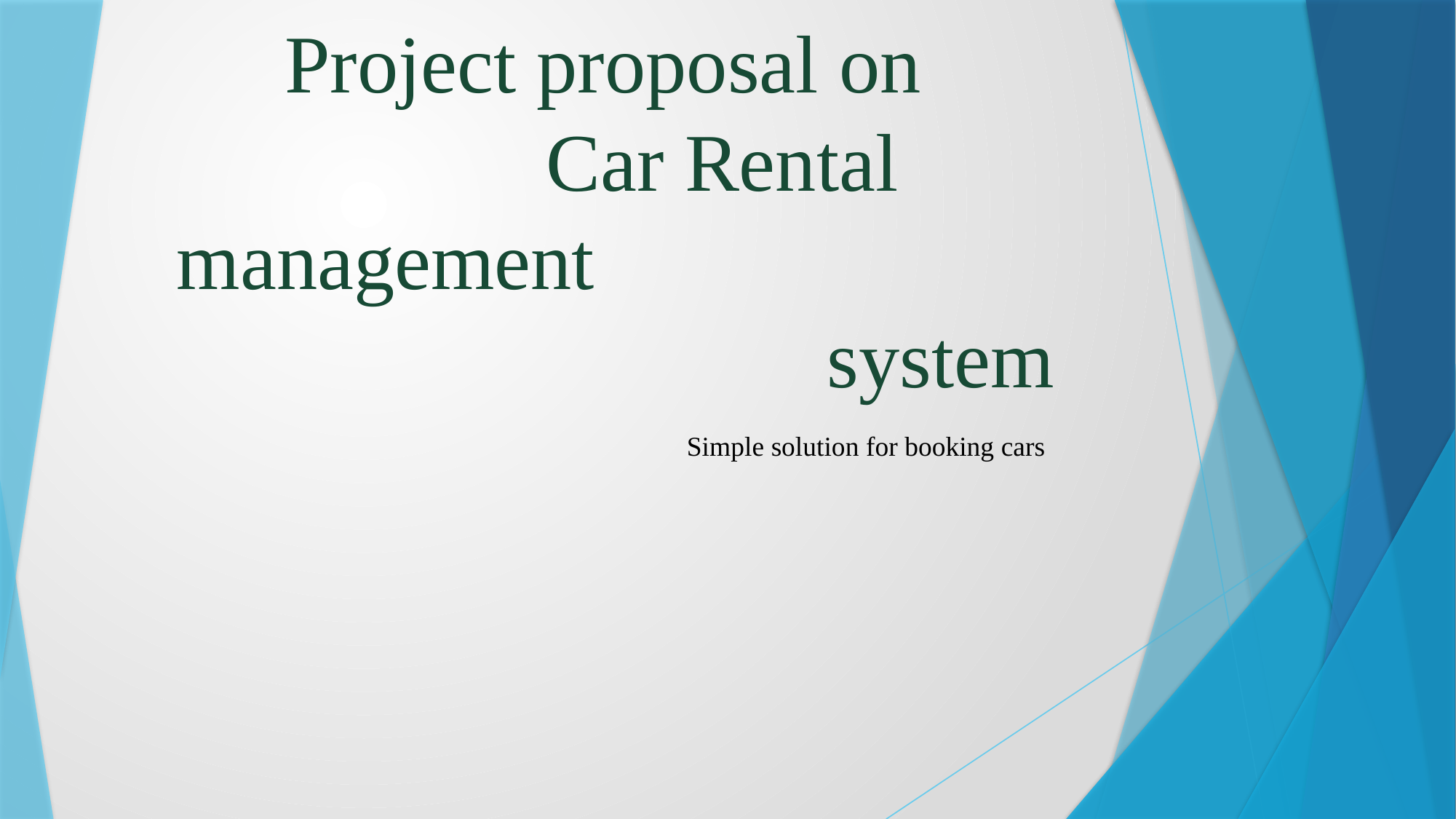

# Project proposal on Car Rental management 										system
Simple solution for booking cars